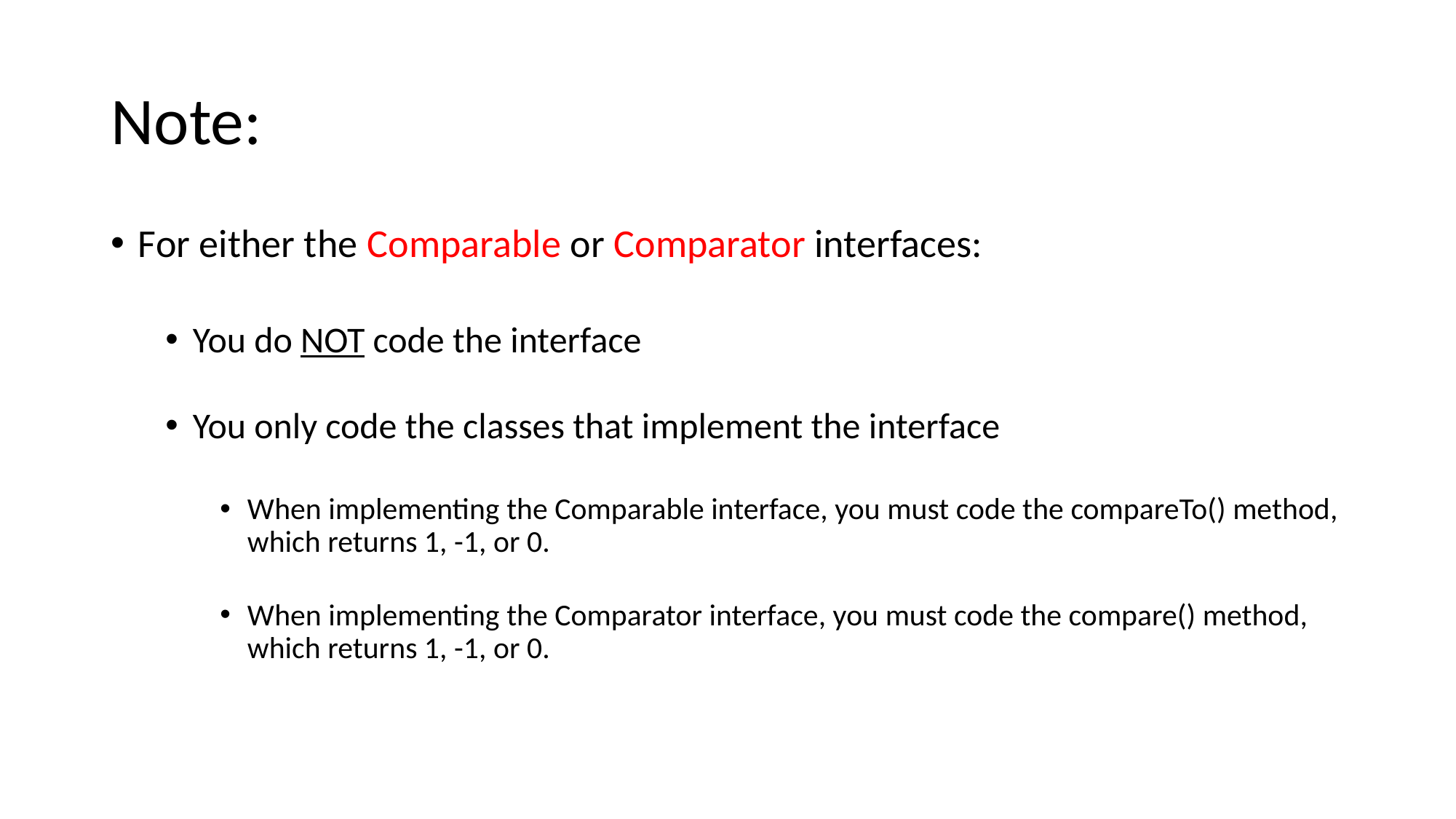

# Note:
For either the Comparable or Comparator interfaces:
You do NOT code the interface
You only code the classes that implement the interface
When implementing the Comparable interface, you must code the compareTo() method, which returns 1, -1, or 0.
When implementing the Comparator interface, you must code the compare() method, which returns 1, -1, or 0.